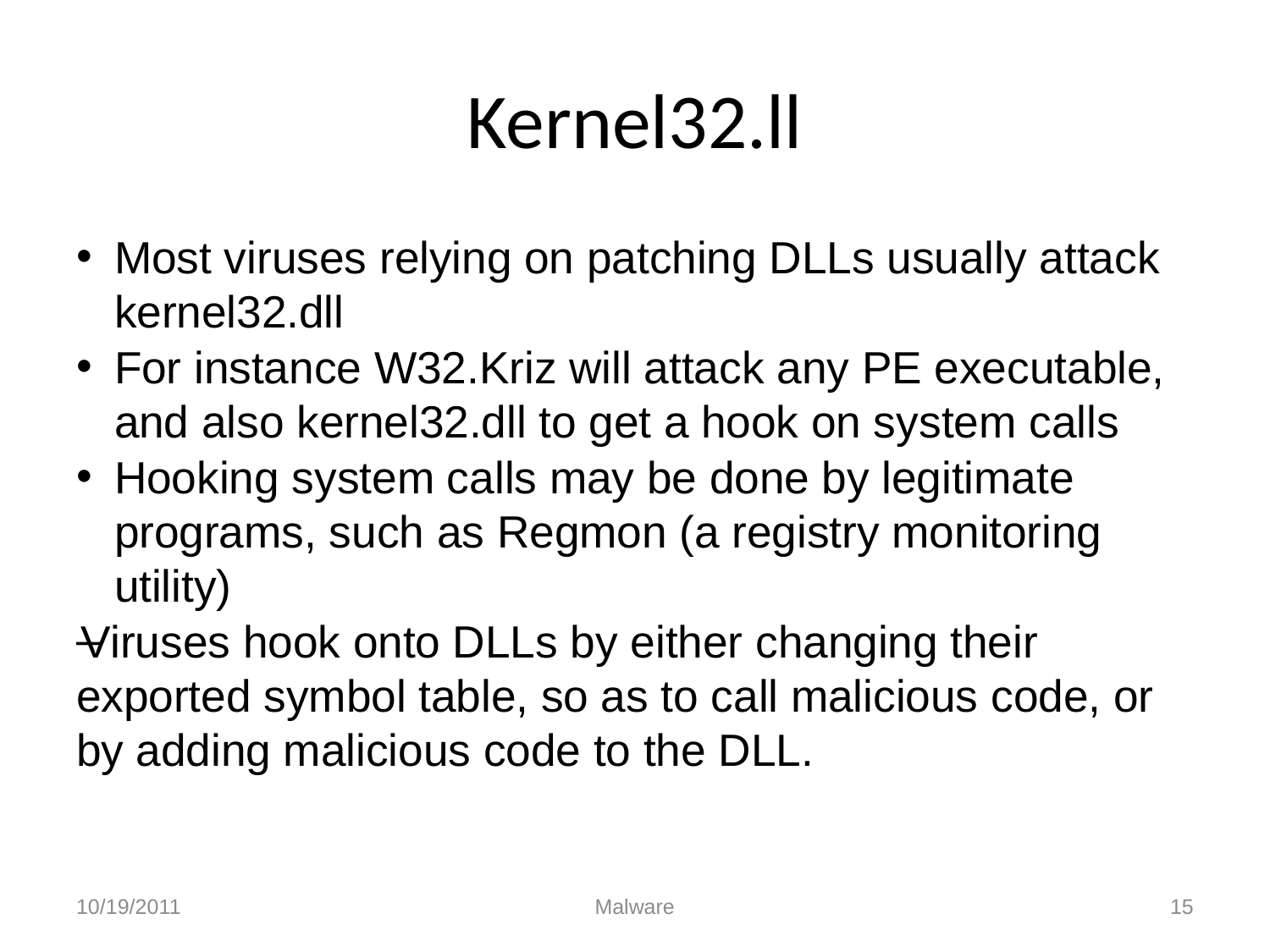

# Kernel32.ll
Most viruses relying on patching DLLs usually attack kernel32.dll
For instance W32.Kriz will attack any PE executable, and also kernel32.dll to get a hook on system calls
Hooking system calls may be done by legitimate programs, such as Regmon (a registry monitoring utility)
Viruses hook onto DLLs by either changing their exported symbol table, so as to call malicious code, or by adding malicious code to the DLL.

10/19/2011
Malware
15